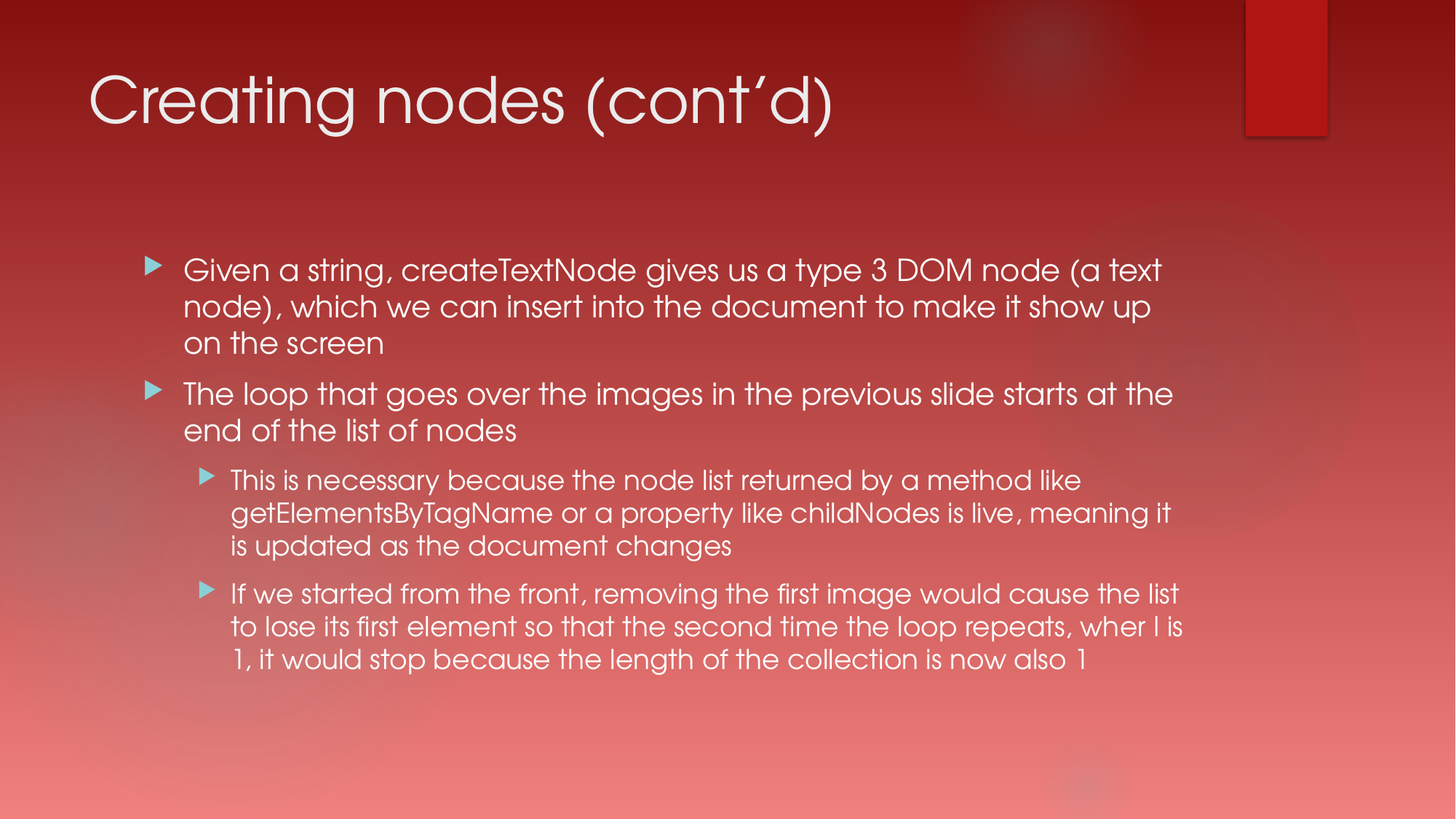

# Creating nodes (cont’d)
Given a string, createTextNode gives us a type 3 DOM node (a text node), which we can insert into the document to make it show up on the screen
The loop that goes over the images in the previous slide starts at the end of the list of nodes
This is necessary because the node list returned by a method like getElementsByTagName or a property like childNodes is live, meaning it is updated as the document changes
If we started from the front, removing the first image would cause the list to lose its first element so that the second time the loop repeats, wher I is 1, it would stop because the length of the collection is now also 1